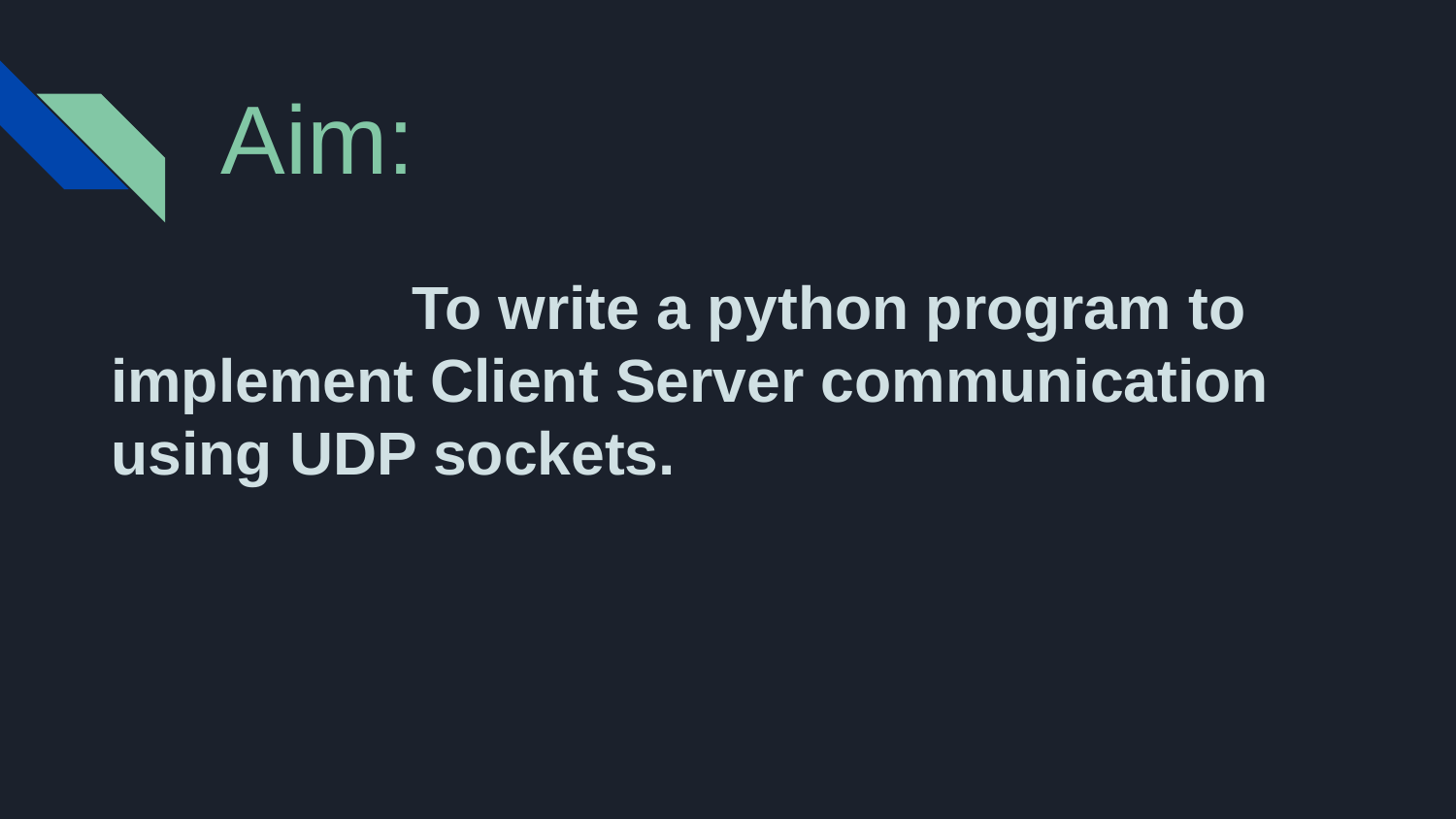

# Aim:
                  To write a python program to implement Client Server communication using UDP sockets.